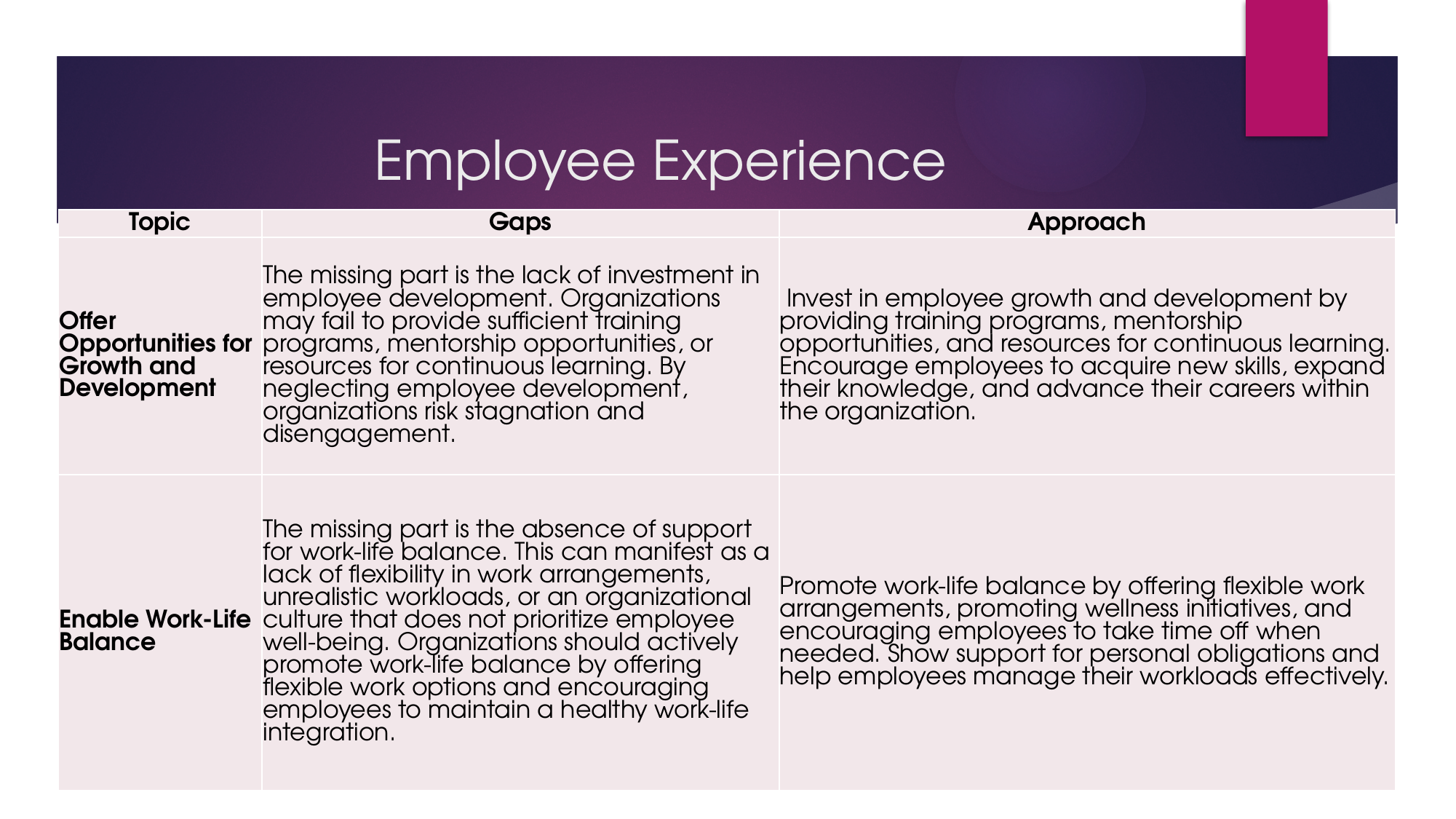

# Employee Experience
| Topic | Gaps | Approach |
| --- | --- | --- |
| Offer Opportunities for Growth and Development | The missing part is the lack of investment in employee development. Organizations may fail to provide sufficient training programs, mentorship opportunities, or resources for continuous learning. By neglecting employee development, organizations risk stagnation and disengagement. | Invest in employee growth and development by providing training programs, mentorship opportunities, and resources for continuous learning. Encourage employees to acquire new skills, expand their knowledge, and advance their careers within the organization. |
| Enable Work-Life Balance | The missing part is the absence of support for work-life balance. This can manifest as a lack of flexibility in work arrangements, unrealistic workloads, or an organizational culture that does not prioritize employee well-being. Organizations should actively promote work-life balance by offering flexible work options and encouraging employees to maintain a healthy work-life integration. | Promote work-life balance by offering flexible work arrangements, promoting wellness initiatives, and encouraging employees to take time off when needed. Show support for personal obligations and help employees manage their workloads effectively. |